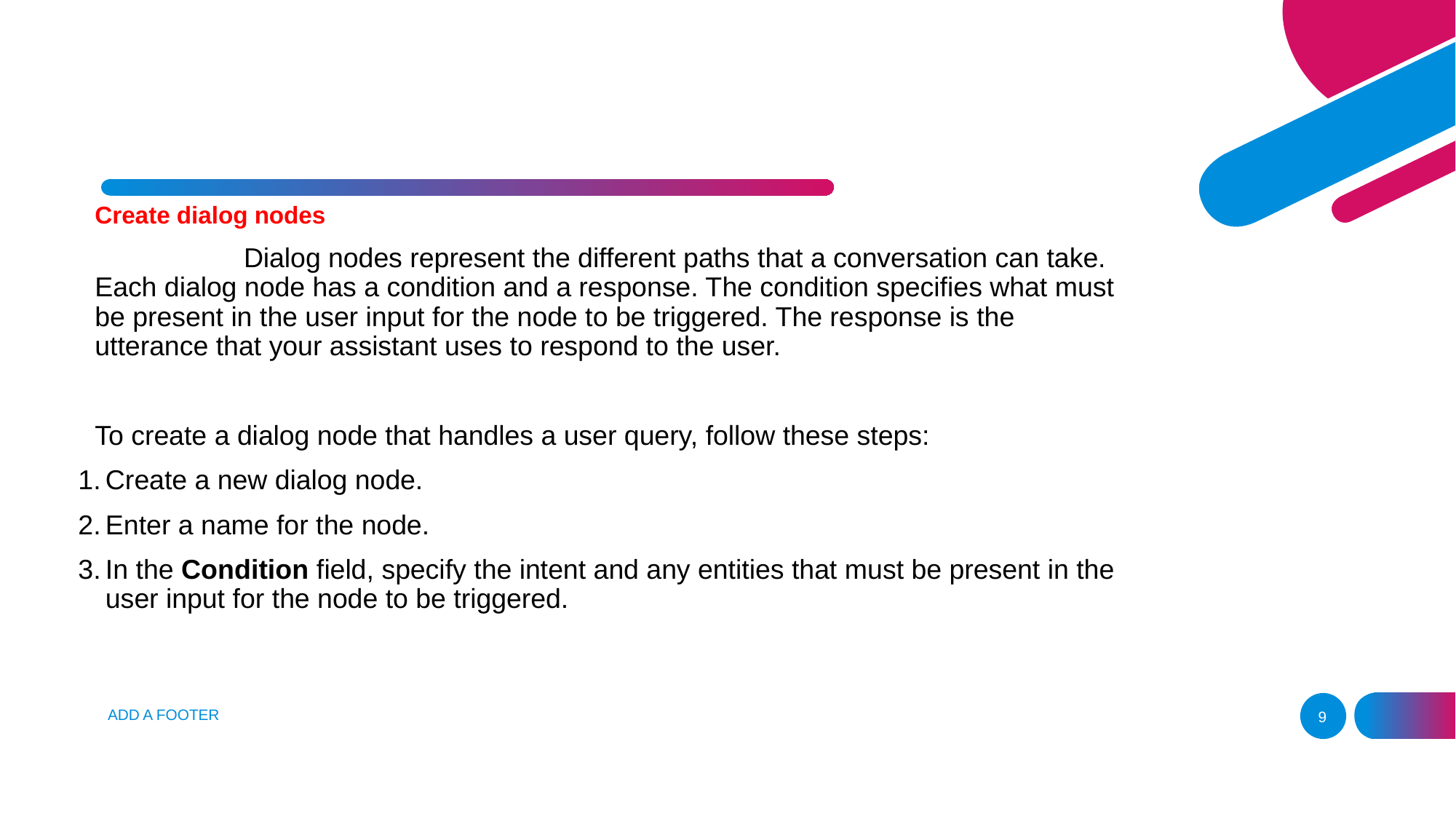

Create dialog nodes
                      Dialog nodes represent the different paths that a conversation can take. Each dialog node has a condition and a response. The condition specifies what must be present in the user input for the node to be triggered. The response is the utterance that your assistant uses to respond to the user.

To create a dialog node that handles a user query, follow these steps:
Create a new dialog node.
Enter a name for the node.
In the Condition field, specify the intent and any entities that must be present in the user input for the node to be triggered.

ADD A FOOTER
9